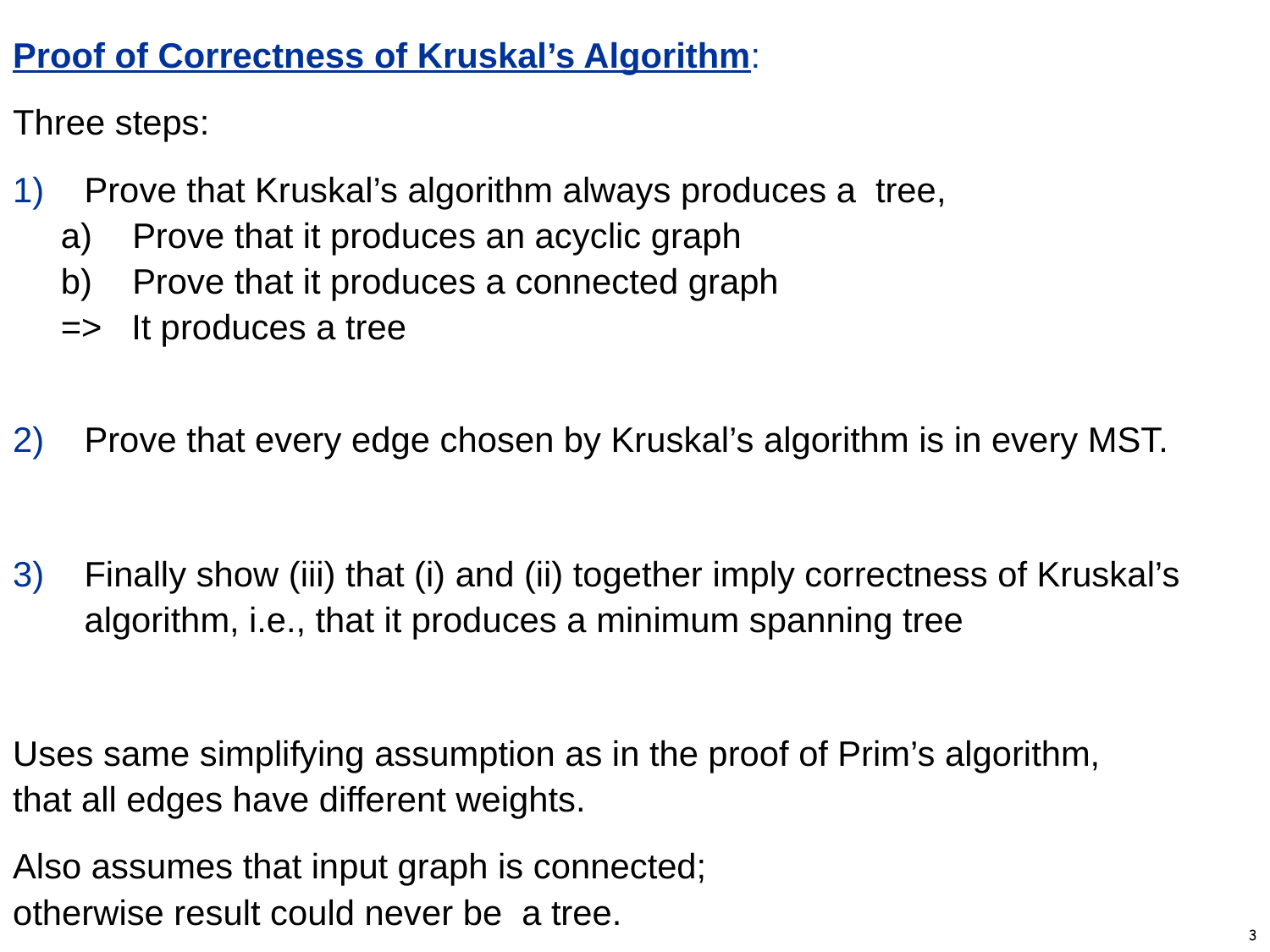

Proof of Correctness of Kruskal’s Algorithm:
Three steps:
Prove that Kruskal’s algorithm always produces a  tree,
Prove that it produces an acyclic graph
Prove that it produces a connected graph
=>   It produces a tree

Prove that every edge chosen by Kruskal’s algorithm is in every MST.

Finally show (iii) that (i) and (ii) together imply correctness of Kruskal’s algorithm, i.e., that it produces a minimum spanning tree

Uses same simplifying assumption as in the proof of Prim’s algorithm,
that all edges have different weights.
Also assumes that input graph is connected;
otherwise result could never be  a tree.
3